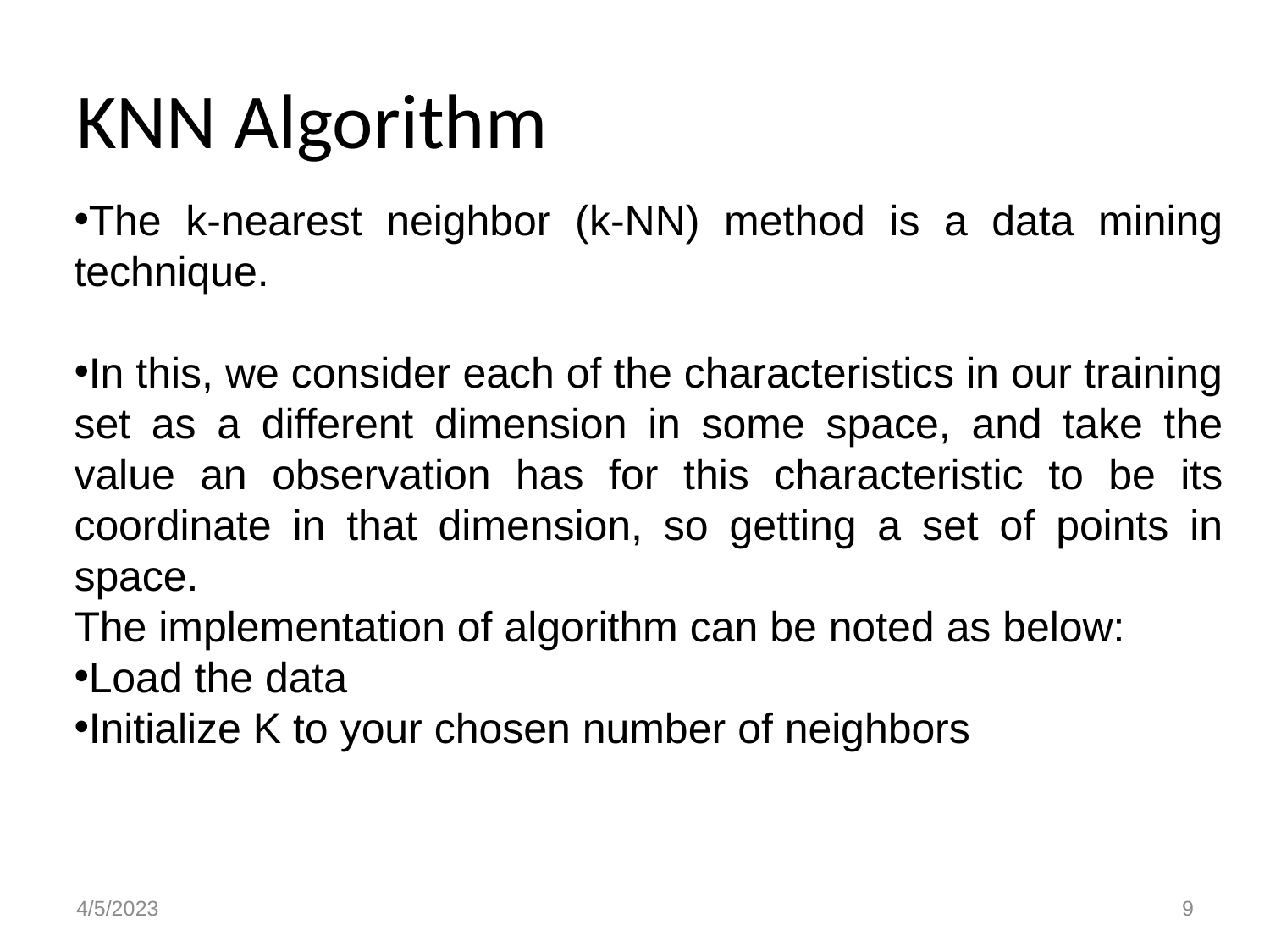

# KNN Algorithm

The k-nearest neighbor (k-NN) method is a data mining technique.

In this, we consider each of the characteristics in our training set as a different dimension in some space, and take the value an observation has for this characteristic to be its coordinate in that dimension, so getting a set of points in space.
The implementation of algorithm can be noted as below:
Load the data
Initialize K to your chosen number of neighbors

4/5/2023
9